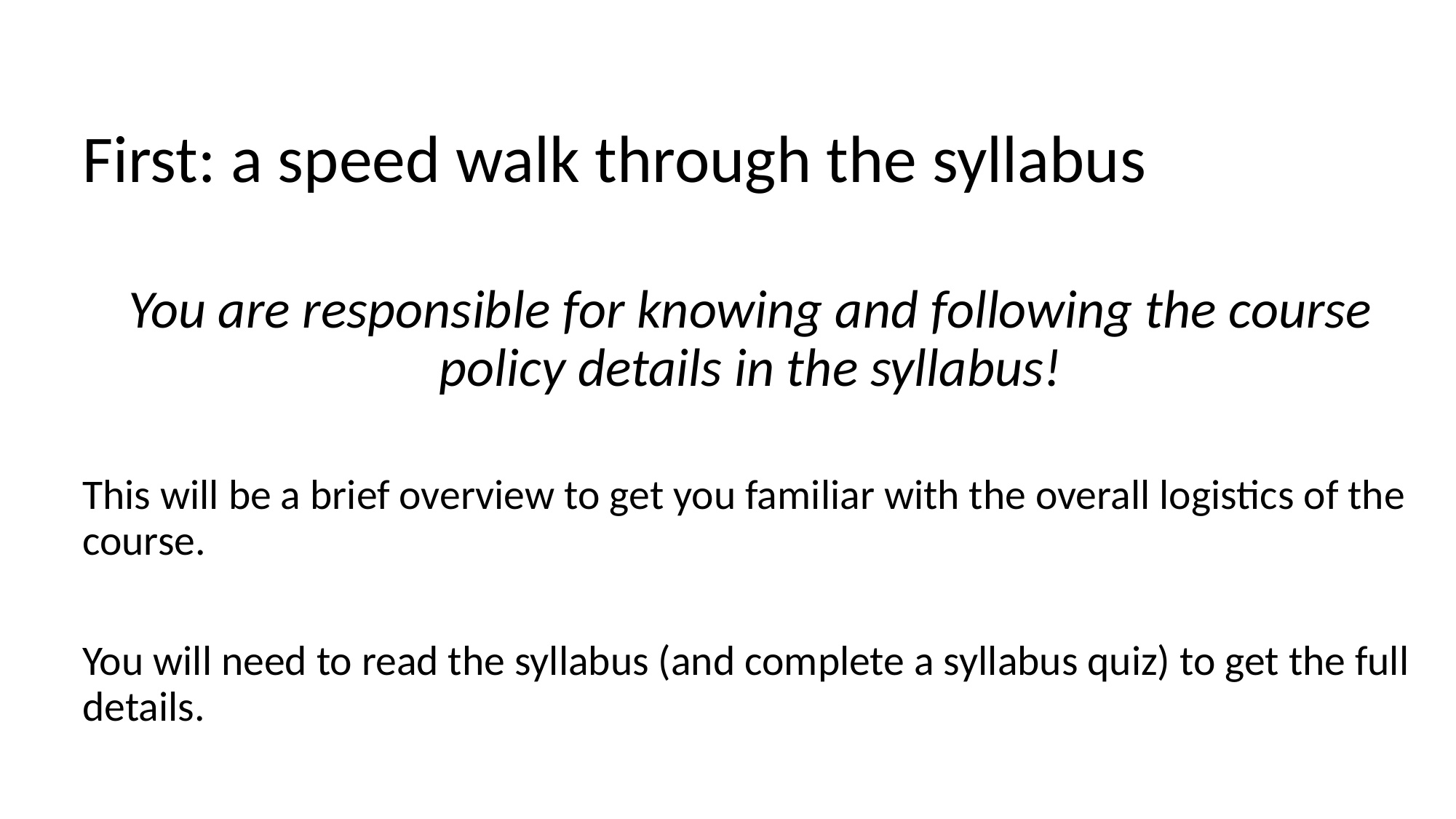

# First: a speed walk through the syllabus

You are responsible for knowing and following the course policy details in the syllabus!

This will be a brief overview to get you familiar with the overall logistics of the course.

You will need to read the syllabus (and complete a syllabus quiz) to get the full details.